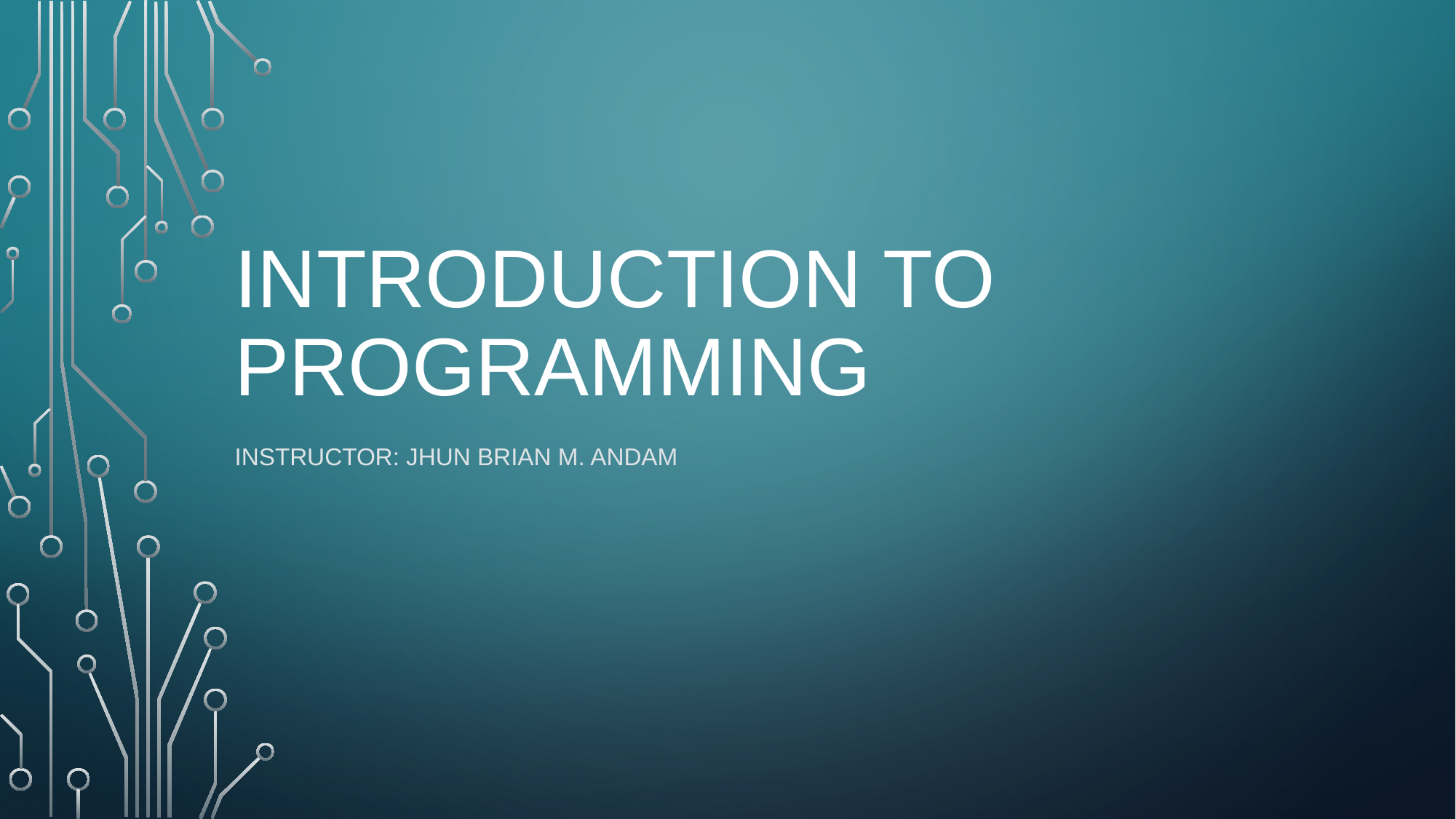

# Introduction to Programming
Instructor: Jhun Brian M. Andam